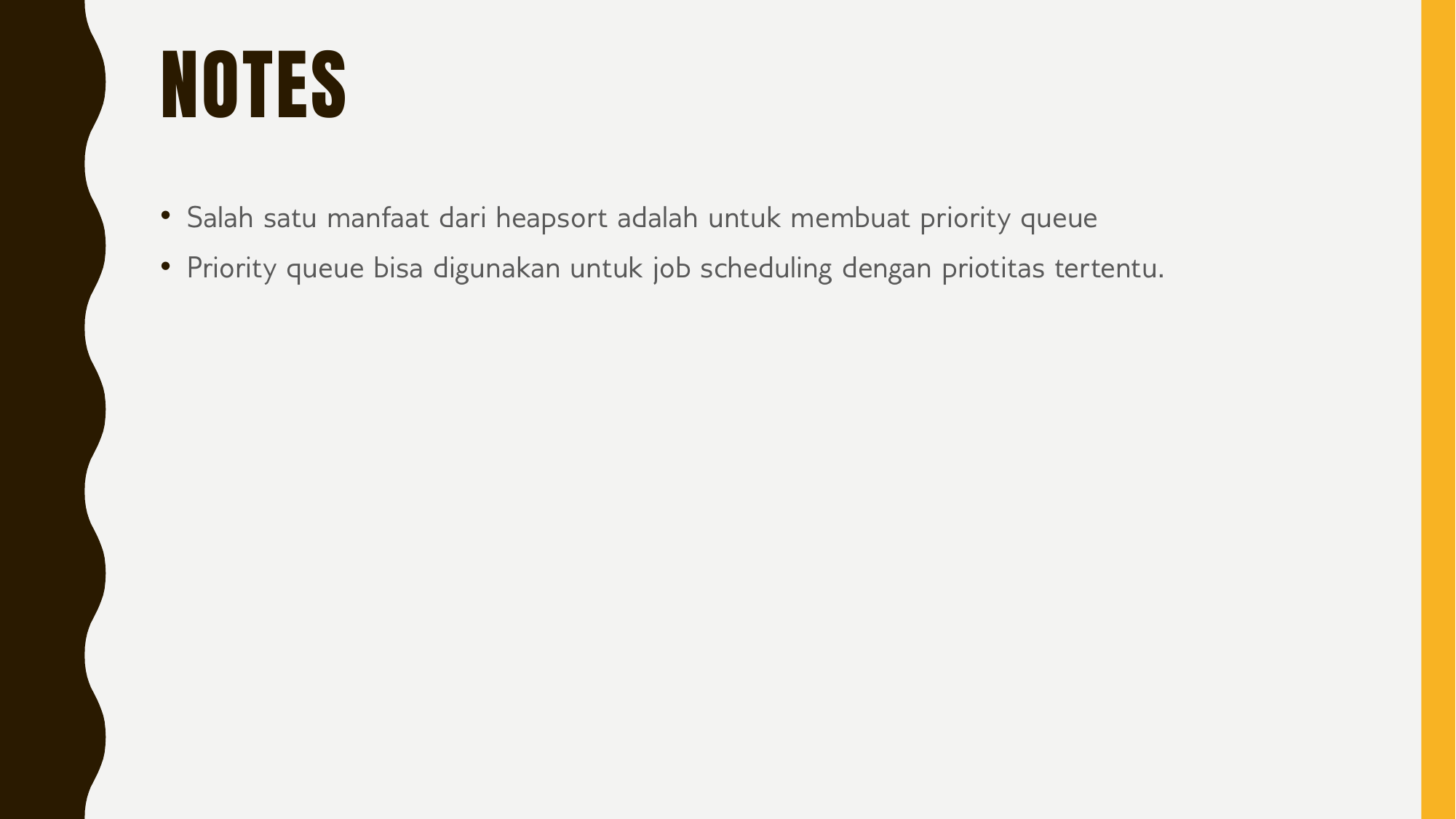

# Notes
Salah satu manfaat dari heapsort adalah untuk membuat priority queue
Priority queue bisa digunakan untuk job scheduling dengan priotitas tertentu.